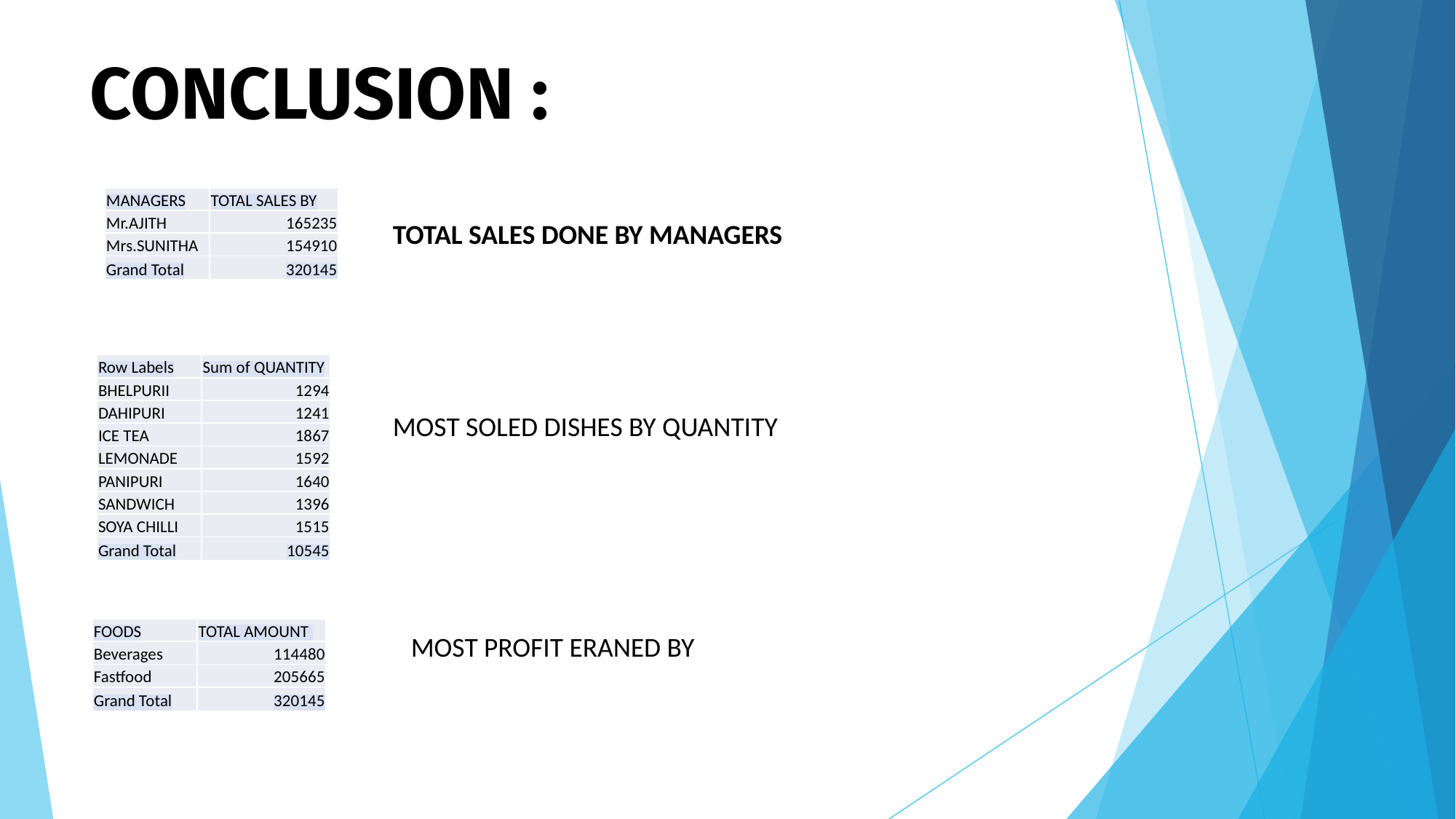

# CONCLUSION :
| MANAGERS | TOTAL SALES BY |
| --- | --- |
| Mr.AJITH | 165235 |
| Mrs.SUNITHA | 154910 |
| Grand Total | 320145 |
TOTAL SALES DONE BY MANAGERS
| Row Labels | Sum of QUANTITY |
| --- | --- |
| BHELPURII | 1294 |
| DAHIPURI | 1241 |
| ICE TEA | 1867 |
| LEMONADE | 1592 |
| PANIPURI | 1640 |
| SANDWICH | 1396 |
| SOYA CHILLI | 1515 |
| Grand Total | 10545 |
MOST SOLED DISHES BY QUANTITY
| FOODS | TOTAL AMOUNT |
| --- | --- |
| Beverages | 114480 |
| Fastfood | 205665 |
| Grand Total | 320145 |
MOST PROFIT ERANED BY